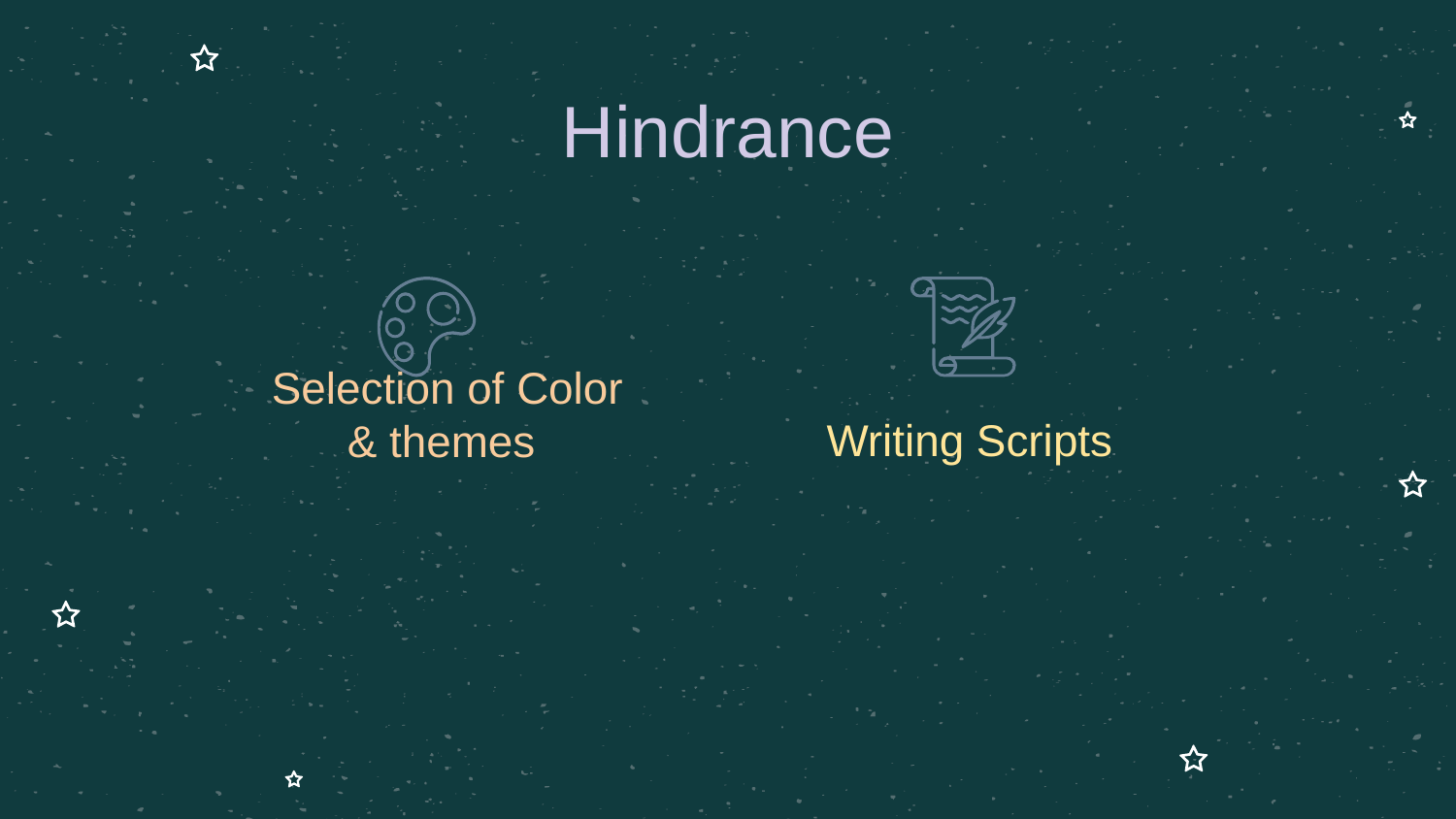

Hindrance

Writing Scripts
# Selection of Color & themes